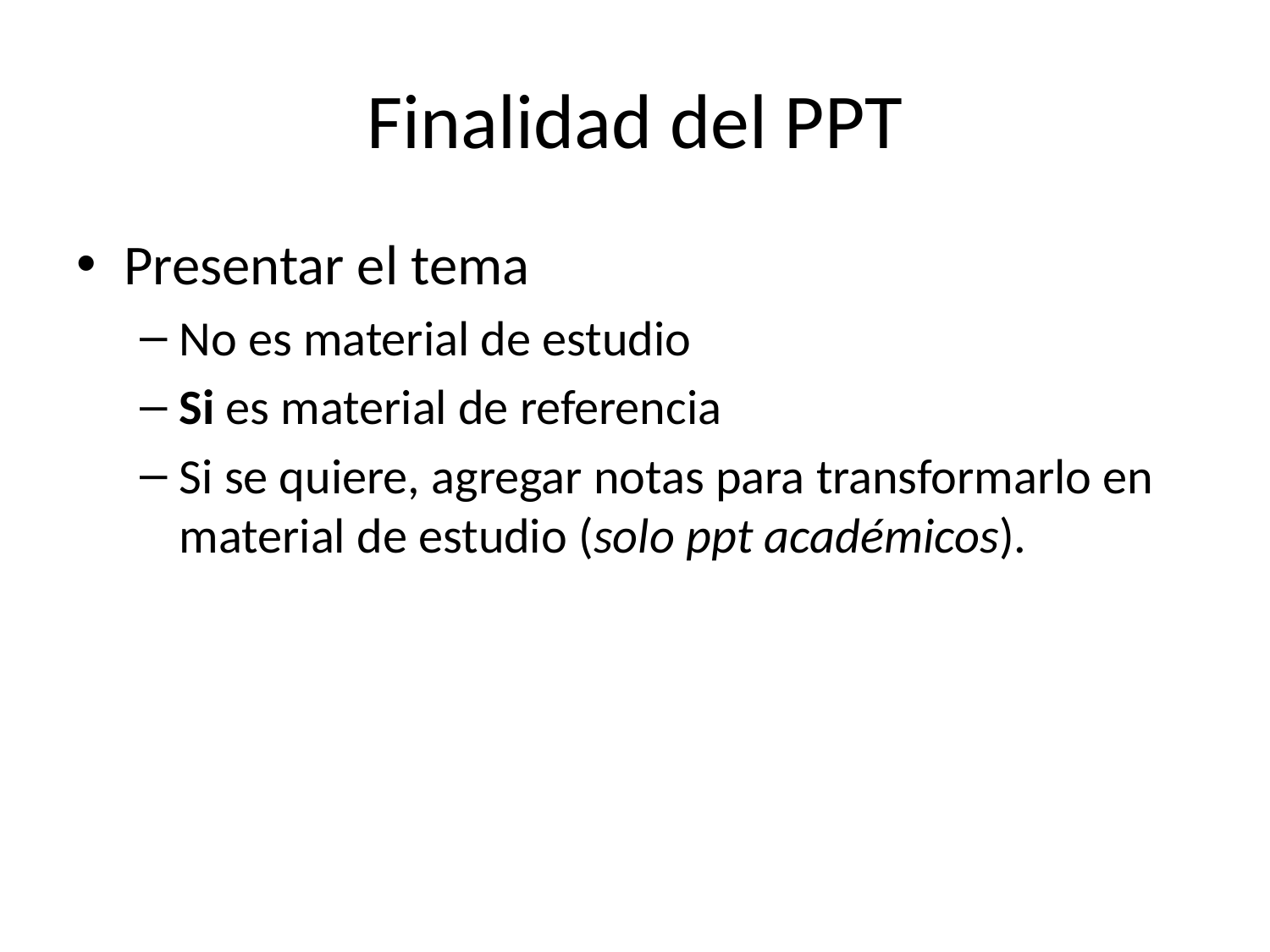

# Finalidad del PPT
Presentar el tema
No es material de estudio
Si es material de referencia
Si se quiere, agregar notas para transformarlo en material de estudio (solo ppt académicos).